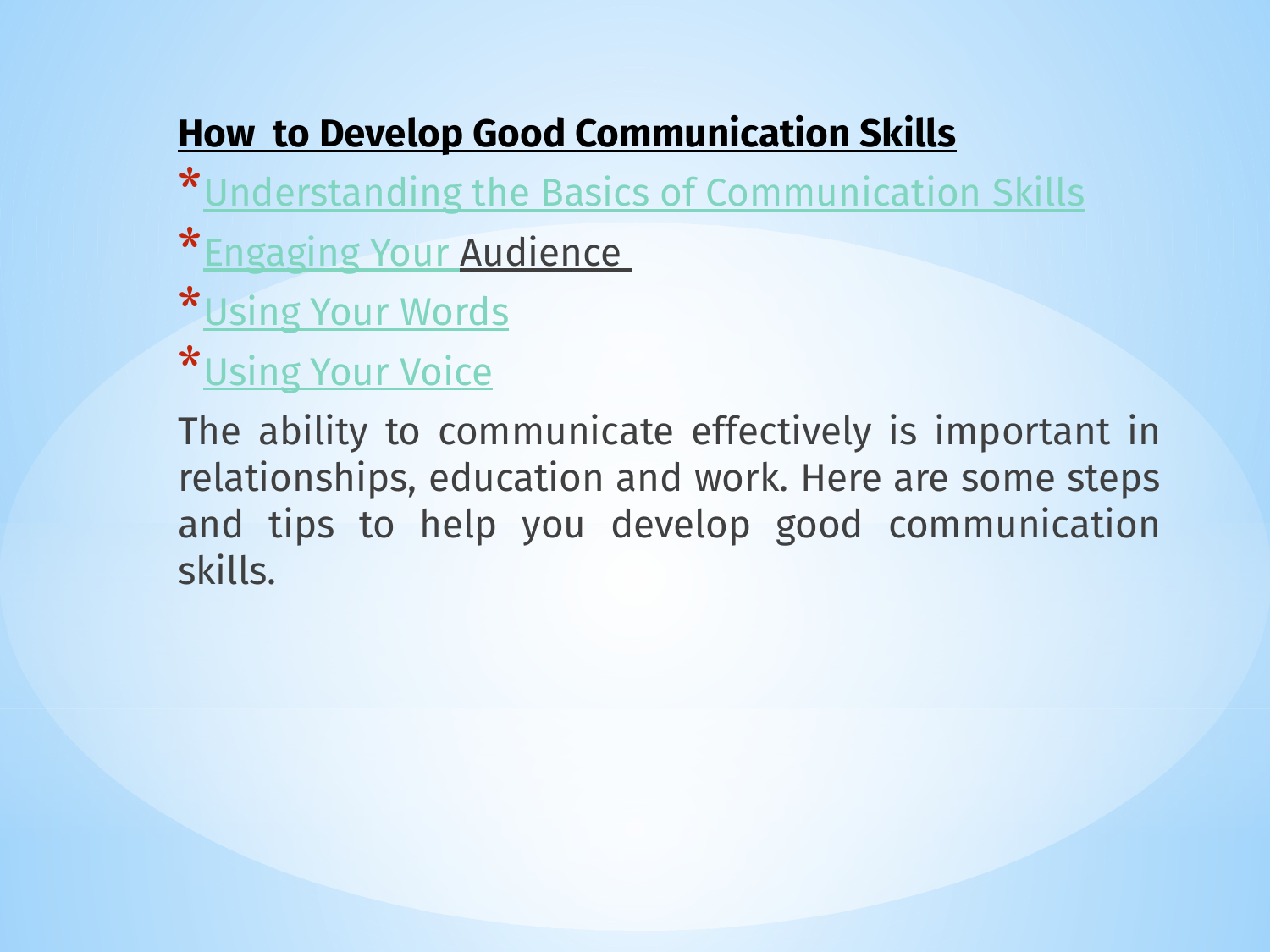

How  to Develop Good Communication Skills
Understanding the Basics of Communication Skills
Engaging Your Audience
Using Your Words
Using Your Voice
The ability to communicate effectively is important in relationships, education and work. Here are some steps and tips to help you develop good communication skills.